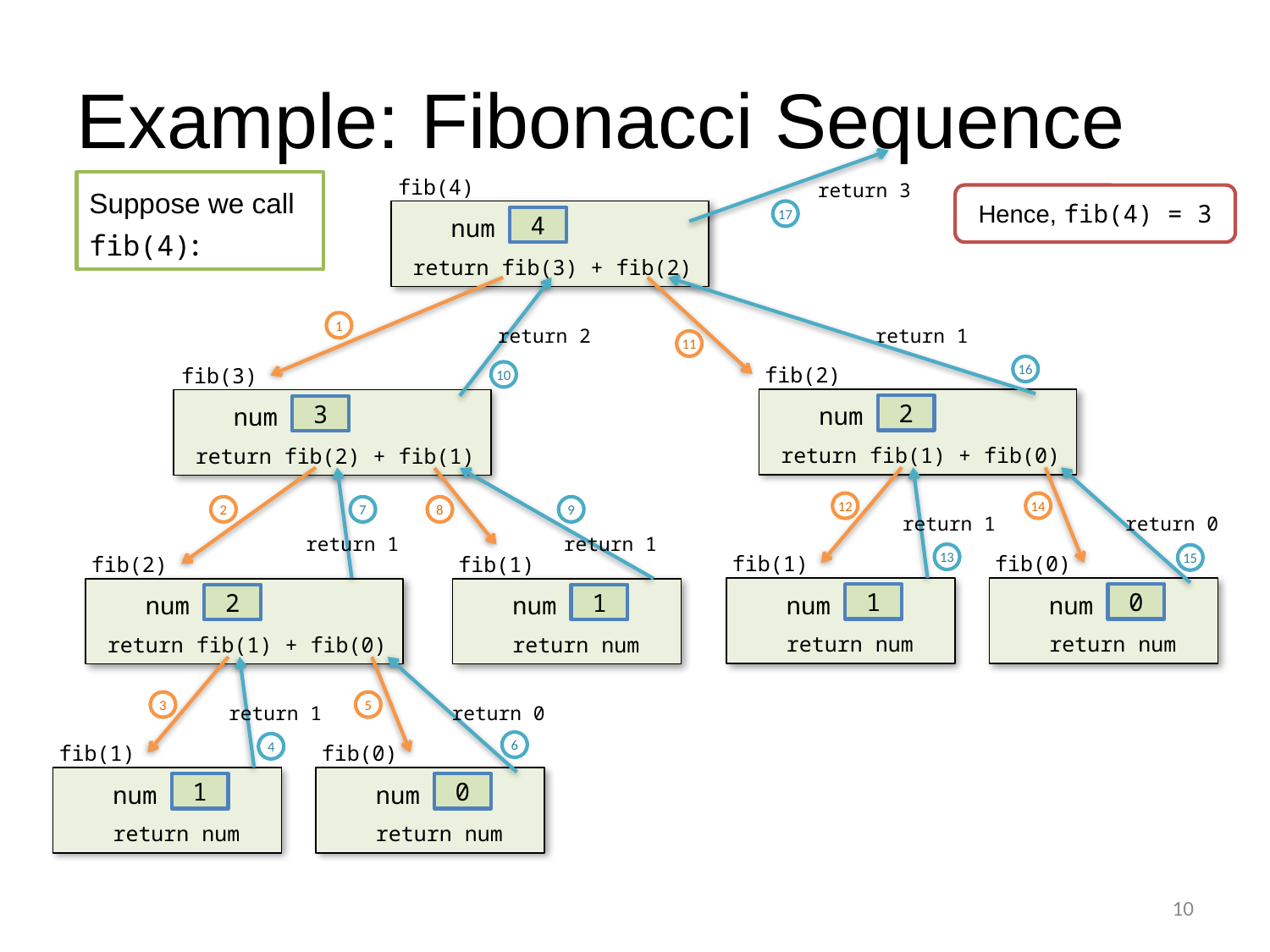

# Example: Fibonacci Sequence
return 3
Hence, fib(4) = 3
17
fib(4)
Suppose we call
fib(4):

num
4
return fib(3) + fib(2)
1
fib(3)

num
3
return fib(2) + fib(1)
return 2
10
11
fib(2)

num
2
return fib(1) + fib(0)
return 1
16
12
fib(1)

num
1
return num
14
fib(0)

num
0
return num
return 0
15
return 1
13
2
fib(2)

num
2
return fib(1) + fib(0)
7
return 1
8
fib(1)

num
1
return num
9
return 1
3
fib(1)

num
1
return num
5
fib(0)

num
0
return num
return 0
6
return 1
4
10